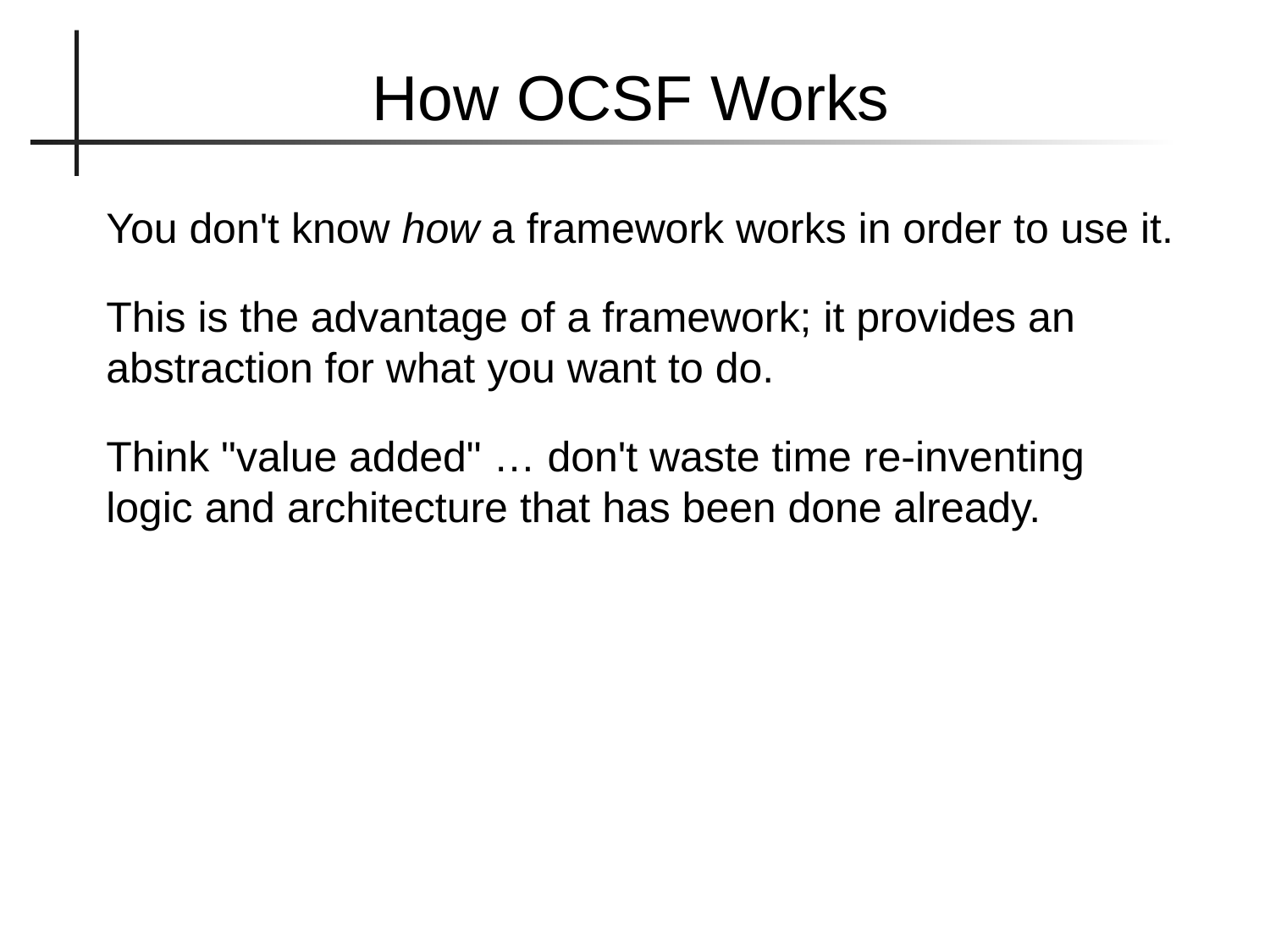

How OCSF Works
You don't know how a framework works in order to use it.

This is the advantage of a framework; it provides an abstraction for what you want to do.

Think "value added" … don't waste time re-inventing logic and architecture that has been done already.